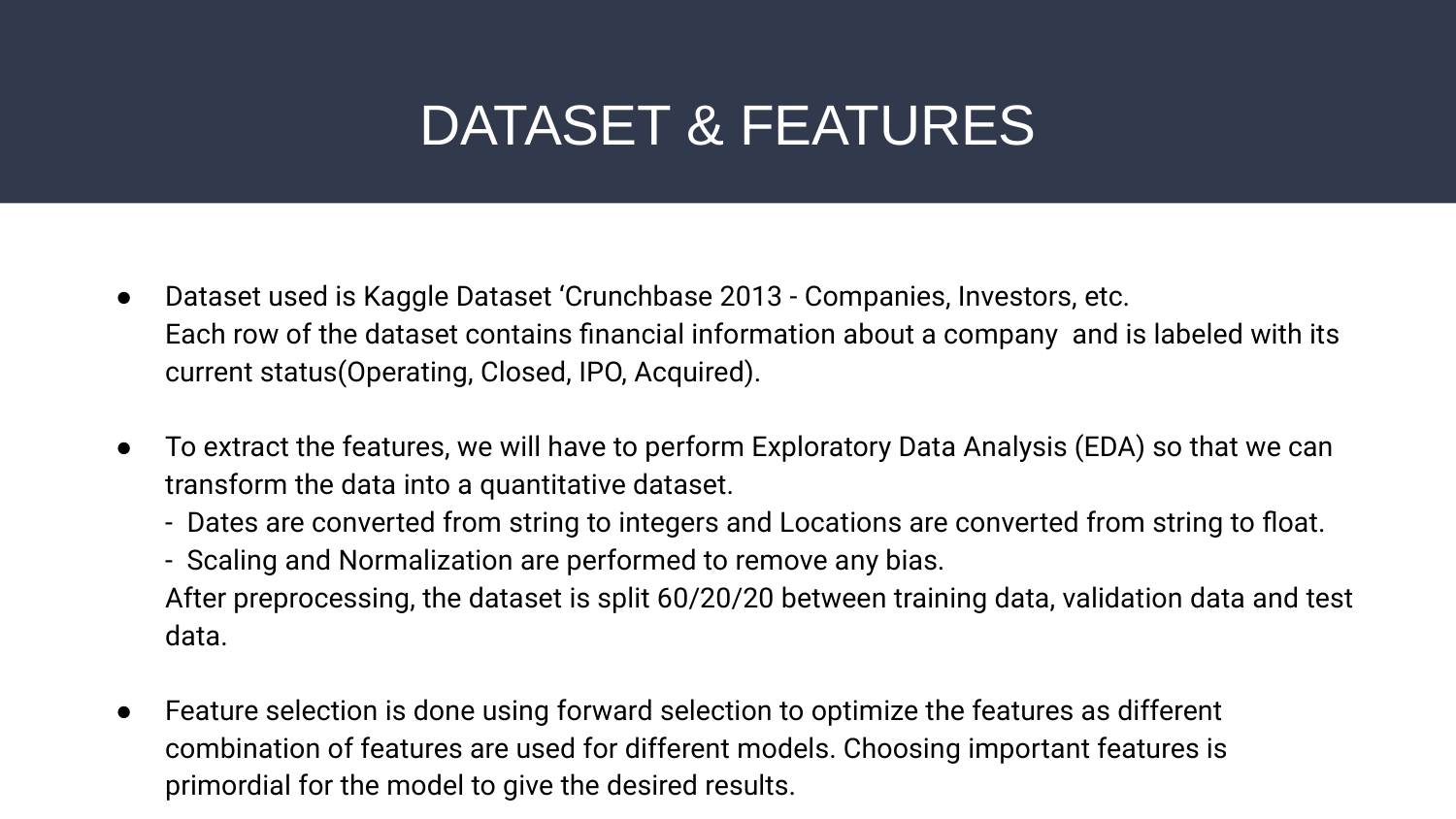

# DATASET & FEATURES

Dataset used is Kaggle Dataset ‘Crunchbase 2013 - Companies, Investors, etc.
Each row of the dataset contains financial information about a company  and is labeled with its current status(Operating, Closed, IPO, Acquired).
To extract the features, we will have to perform Exploratory Data Analysis (EDA) so that we can transform the data into a quantitative dataset.
-  Dates are converted from string to integers and Locations are converted from string to float.
-  Scaling and Normalization are performed to remove any bias.
After preprocessing, the dataset is split 60/20/20 between training data, validation data and test data.
Feature selection is done using forward selection to optimize the features as different combination of features are used for different models. Choosing important features is primordial for the model to give the desired results.